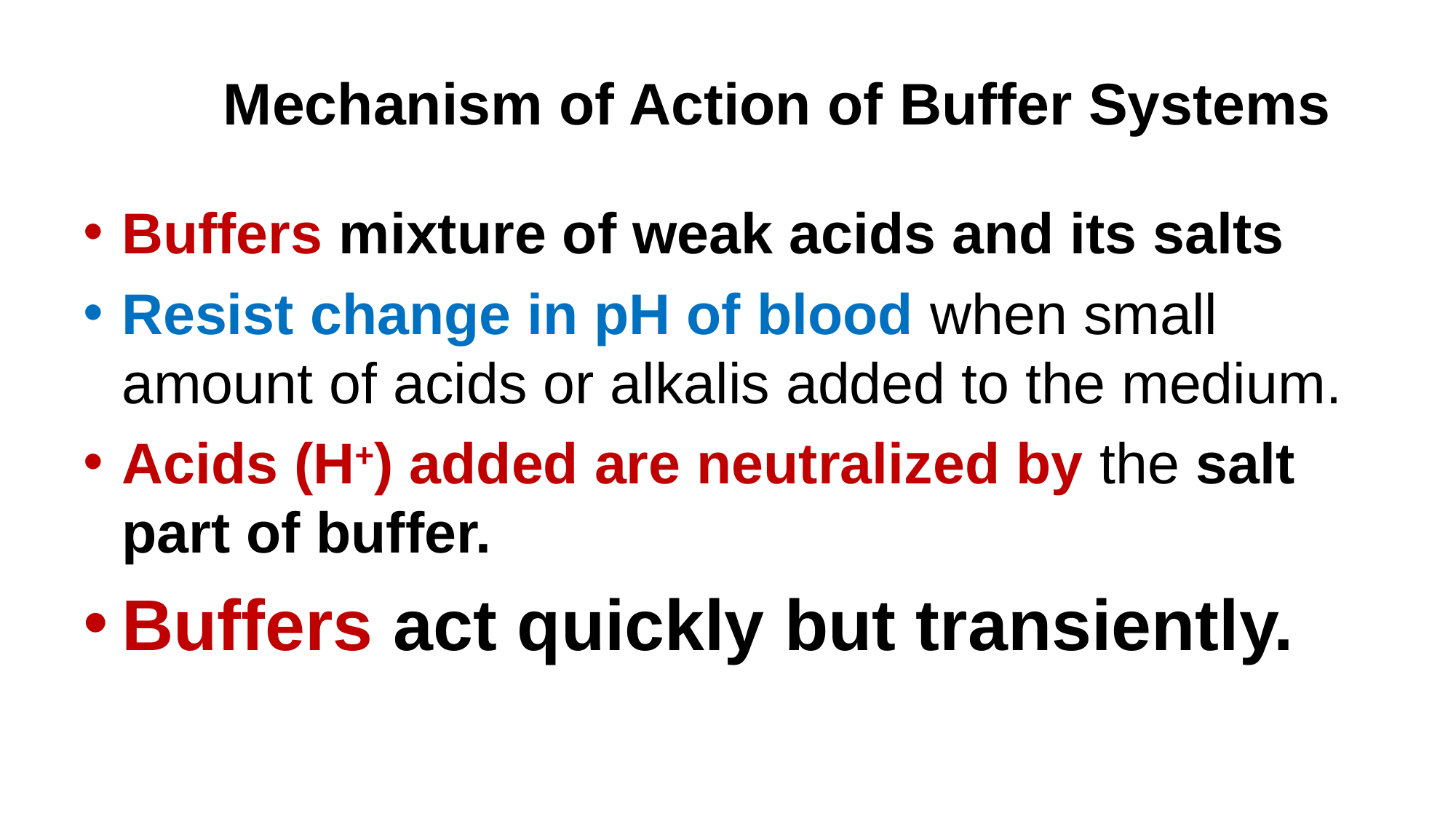

# Mechanism of Action of Buffer Systems
Buffers mixture of weak acids and its salts
Resist change in pH of blood when small amount of acids or alkalis added to the medium.
Acids (H+) added are neutralized by the salt part of buffer.
Buffers act quickly but transiently.